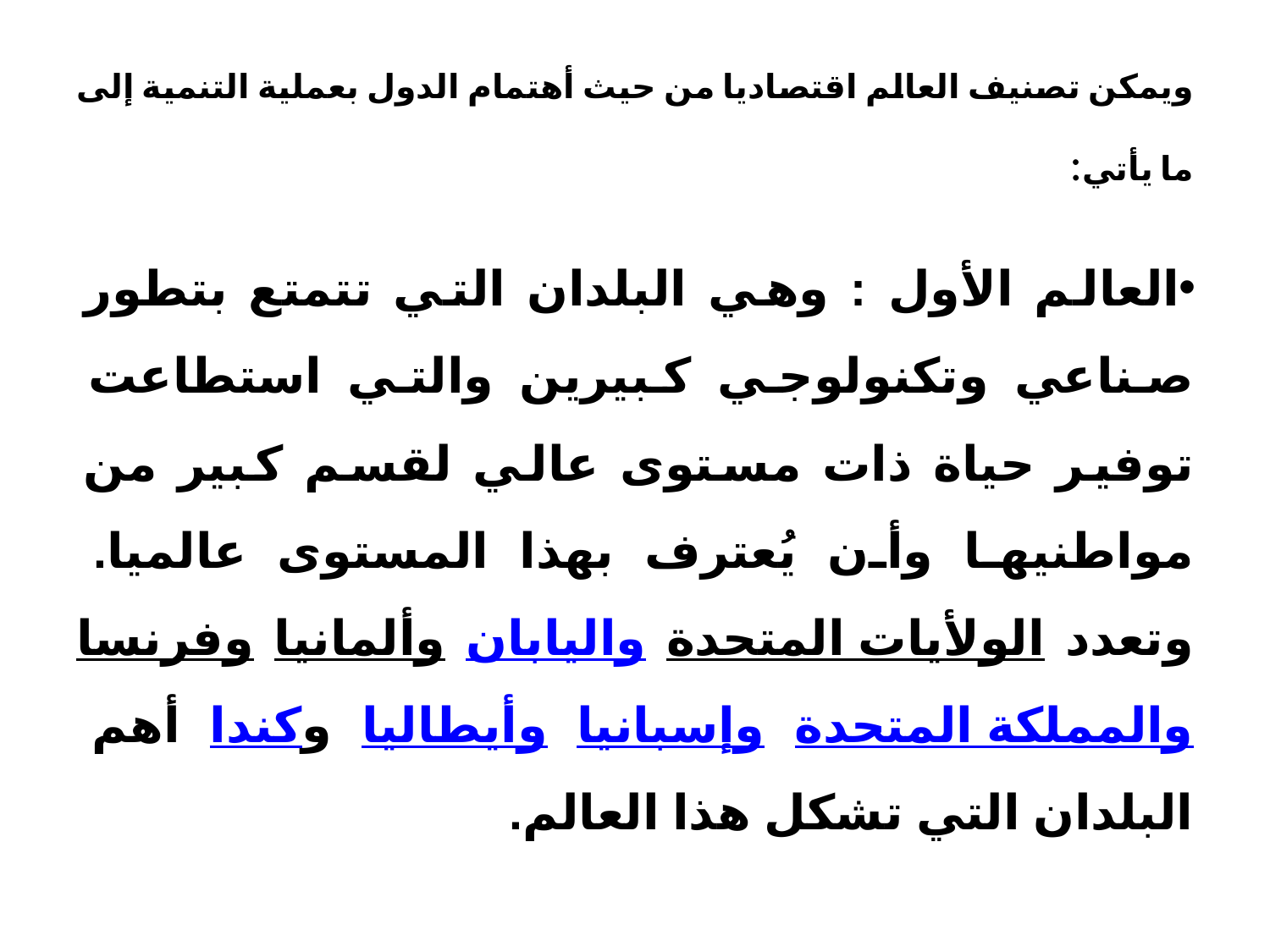

# ويمكن تصنيف العالم اقتصاديا من حيث أهتمام الدول بعملية التنمية إلى ما يأتي:
العالم الأول : وهي البلدان التي تتمتع بتطور صناعي وتكنولوجي كبيرين والتي استطاعت توفير حياة ذات مستوى عالي لقسم كبير من مواطنيها وأن يُعترف بهذا المستوى عالميا. وتعدد الولأيات المتحدة واليابان وألمانيا وفرنسا والمملكة المتحدة وإسبانيا وأيطاليا وكندا أهم البلدان التي تشكل هذا العالم.